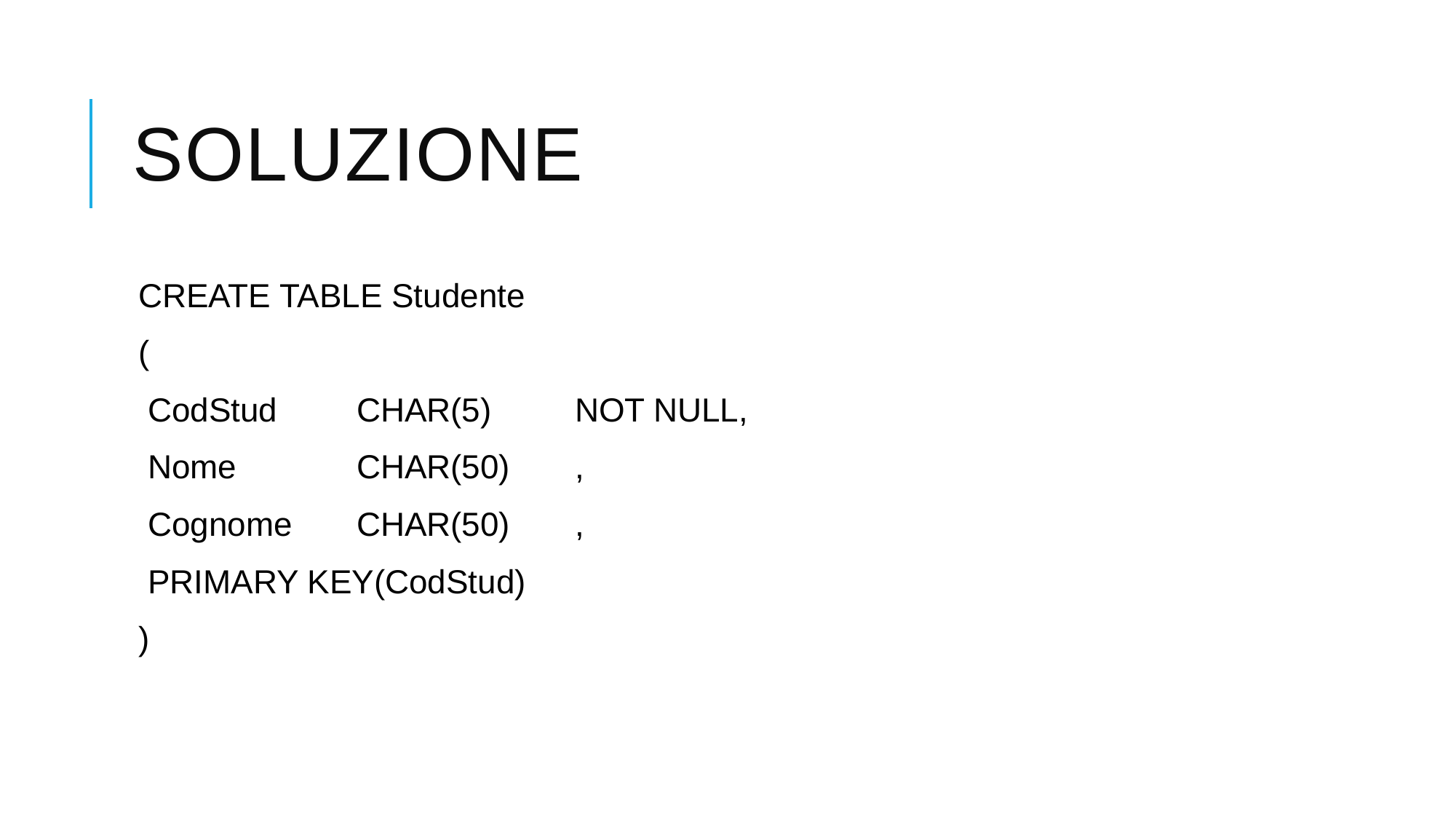

# soluzione
CREATE TABLE Studente
(
 CodStud	CHAR(5)	NOT NULL,
 Nome		CHAR(50)	,
 Cognome	CHAR(50)	,
 PRIMARY KEY(CodStud)
)